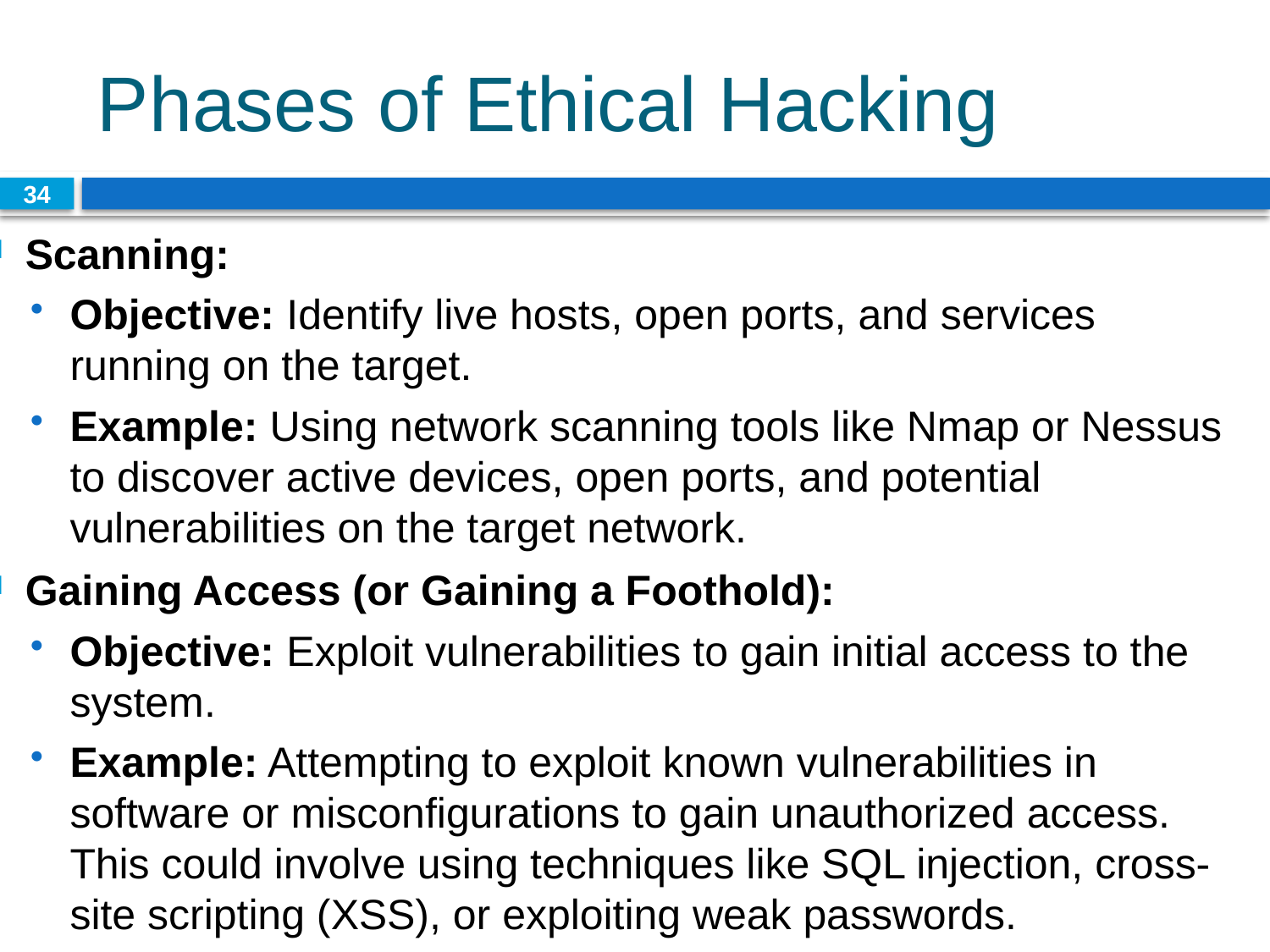

# Phases of Ethical Hacking
34
Scanning:
Objective: Identify live hosts, open ports, and services running on the target.
Example: Using network scanning tools like Nmap or Nessus to discover active devices, open ports, and potential vulnerabilities on the target network.
Gaining Access (or Gaining a Foothold):
Objective: Exploit vulnerabilities to gain initial access to the system.
Example: Attempting to exploit known vulnerabilities in software or misconfigurations to gain unauthorized access. This could involve using techniques like SQL injection, cross-site scripting (XSS), or exploiting weak passwords.